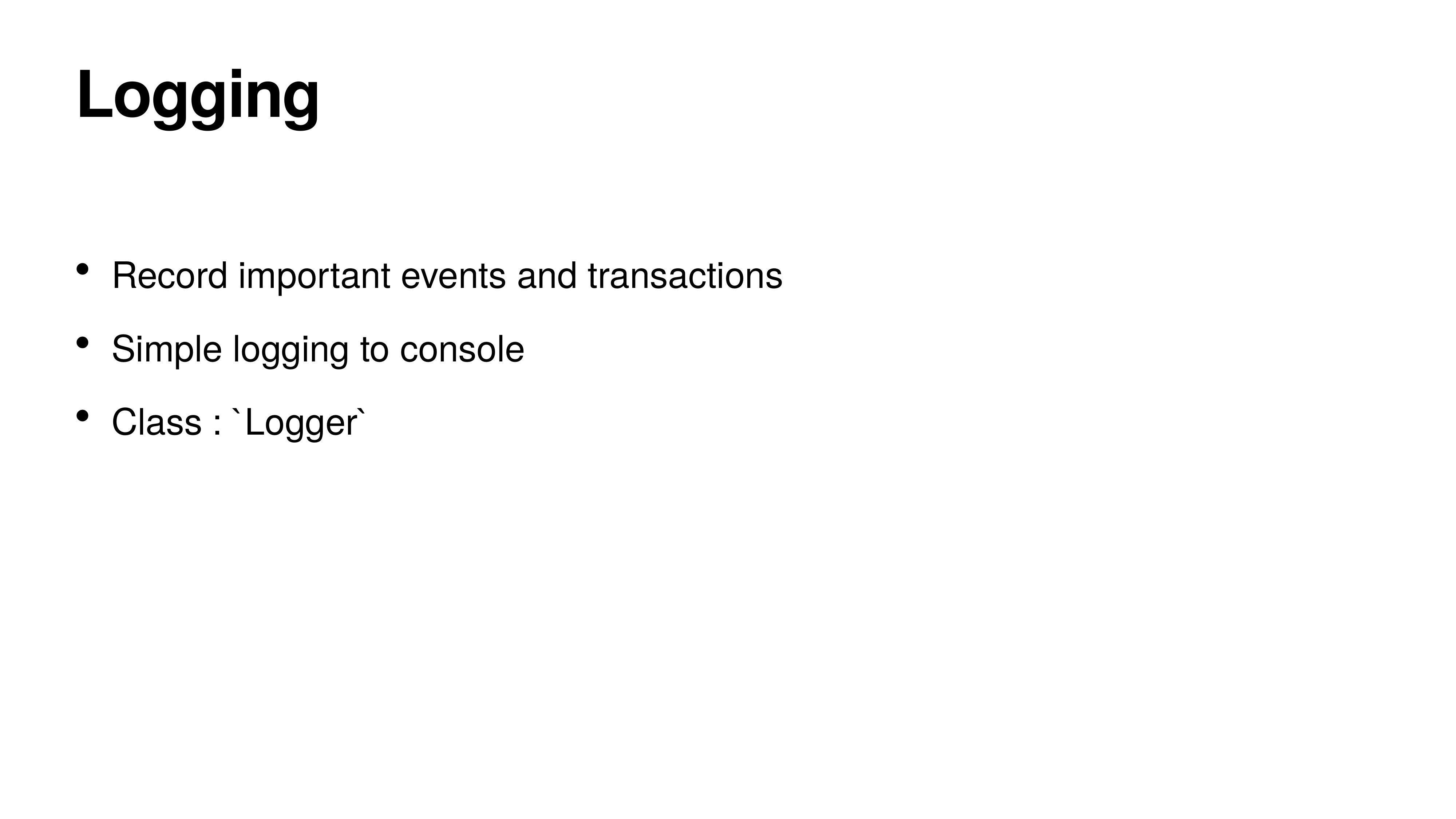

# Logging
Record important events and transactions
Simple logging to console
Class : `Logger`